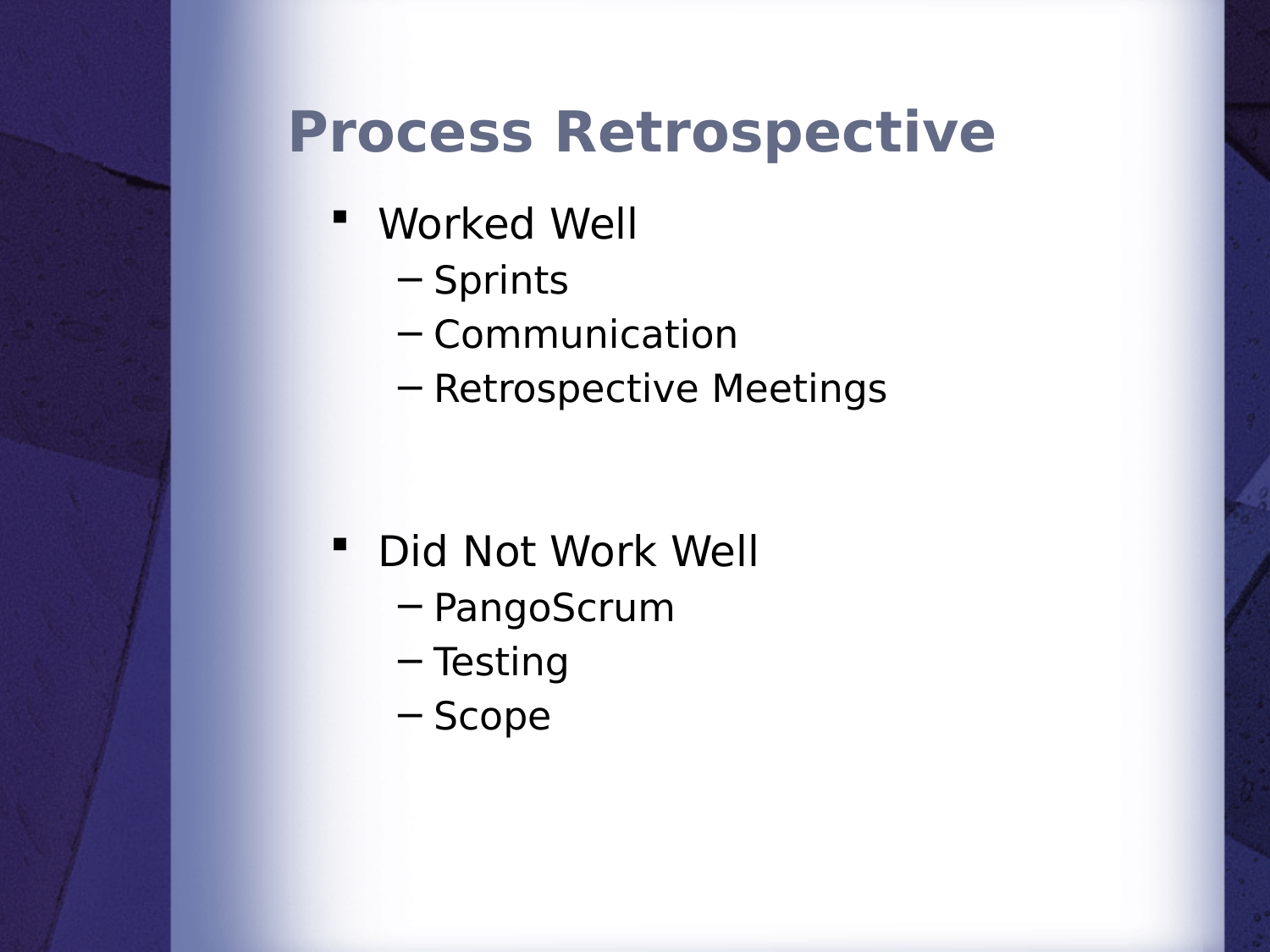

# Process Retrospective
Worked Well
Sprints
Communication
Retrospective Meetings

Did Not Work Well
PangoScrum
Testing
Scope